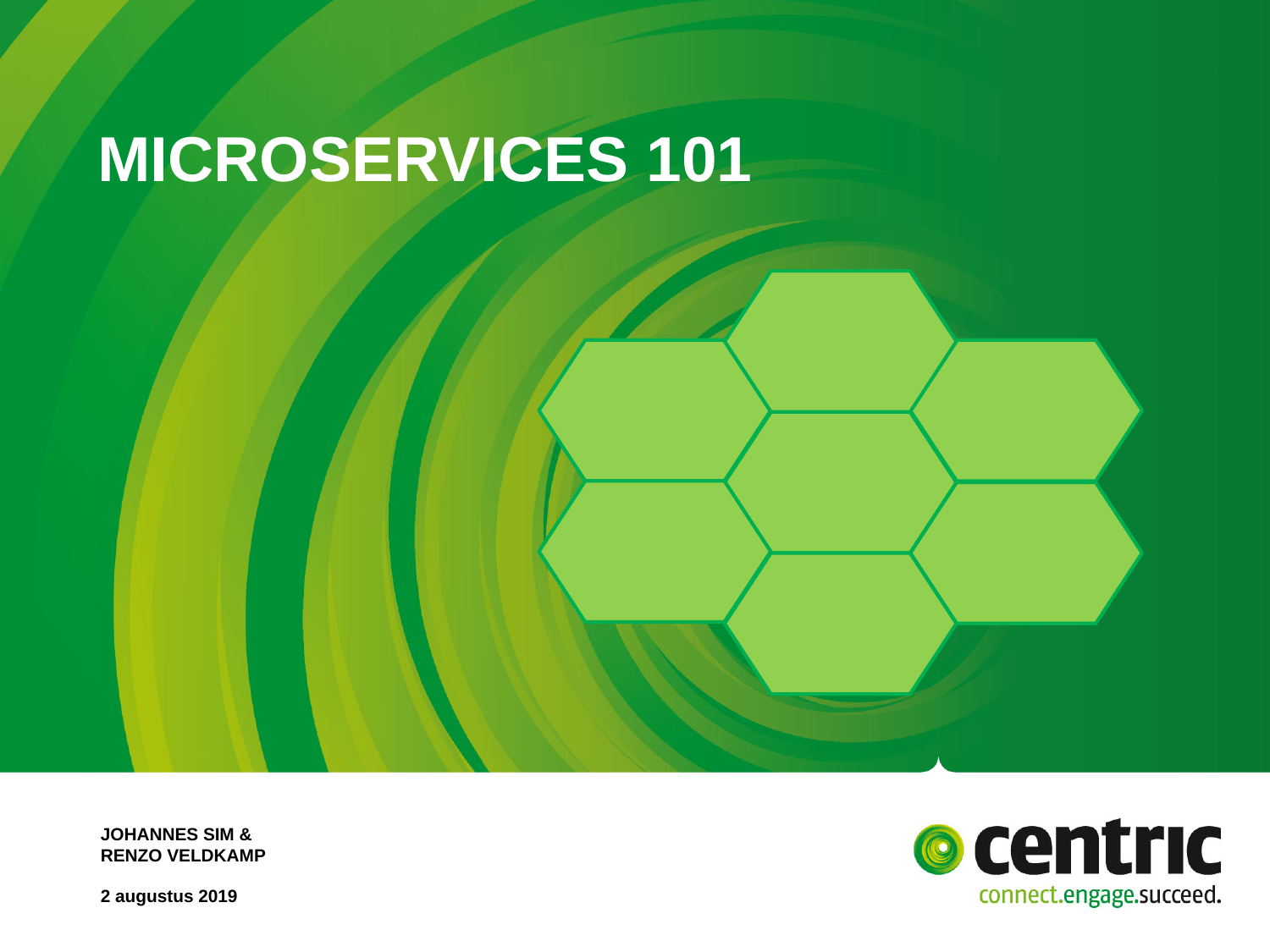

# Microservices 101

Johannes Sim &
Renzo veldkamp
2 augustus 2019